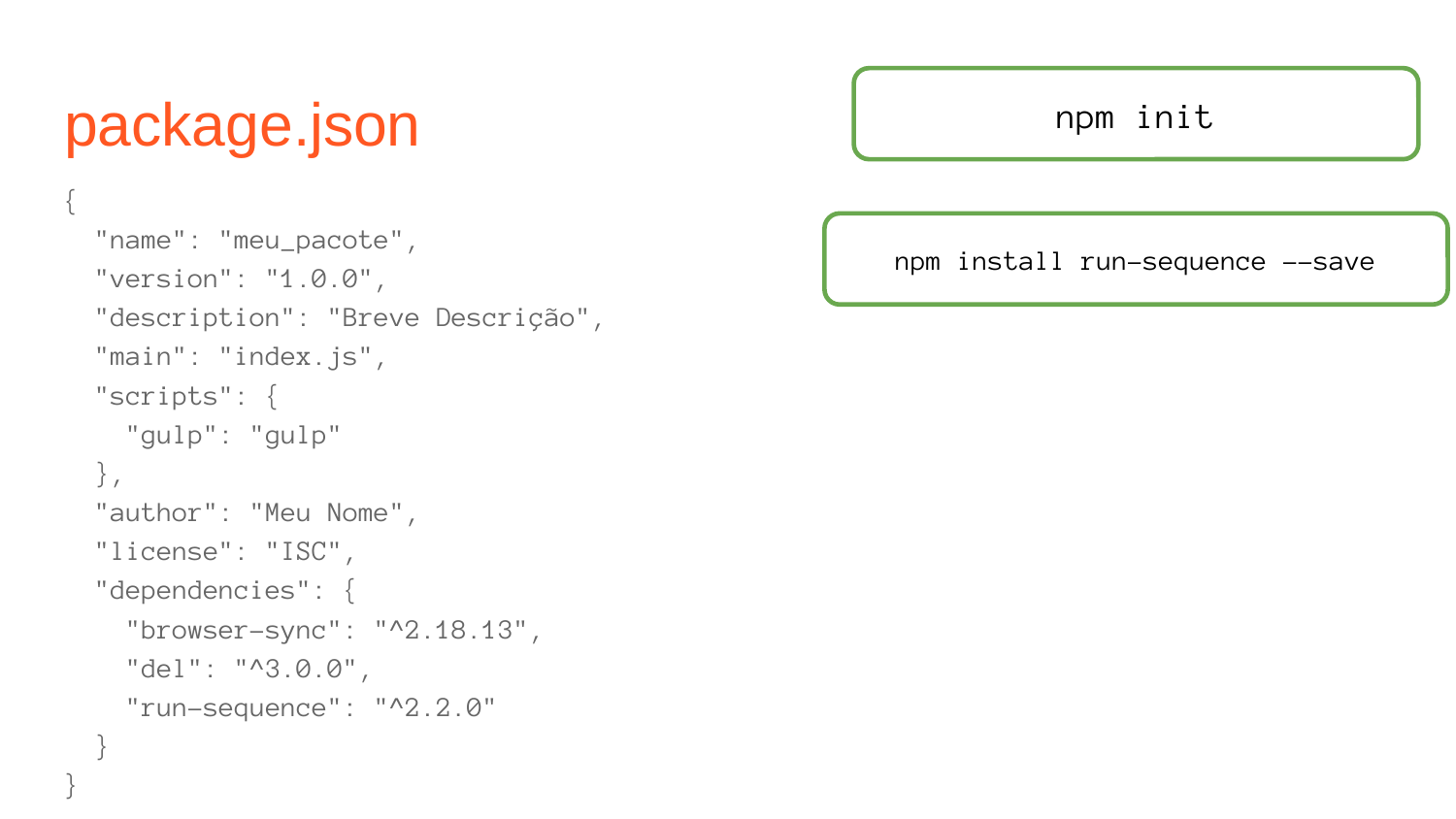

npm init
# package.json
{
  "name": "meu_pacote",
  "version": "1.0.0",
  "description": "Breve Descrição",
  "main": "index.js",
  "scripts": {
    "gulp": "gulp"
  },
  "author": "Meu Nome",
  "license": "ISC",
  "dependencies": {
    "browser-sync": "^2.18.13",
    "del": "^3.0.0",
    "run-sequence": "^2.2.0"
  }
}
npm install run-sequence --save